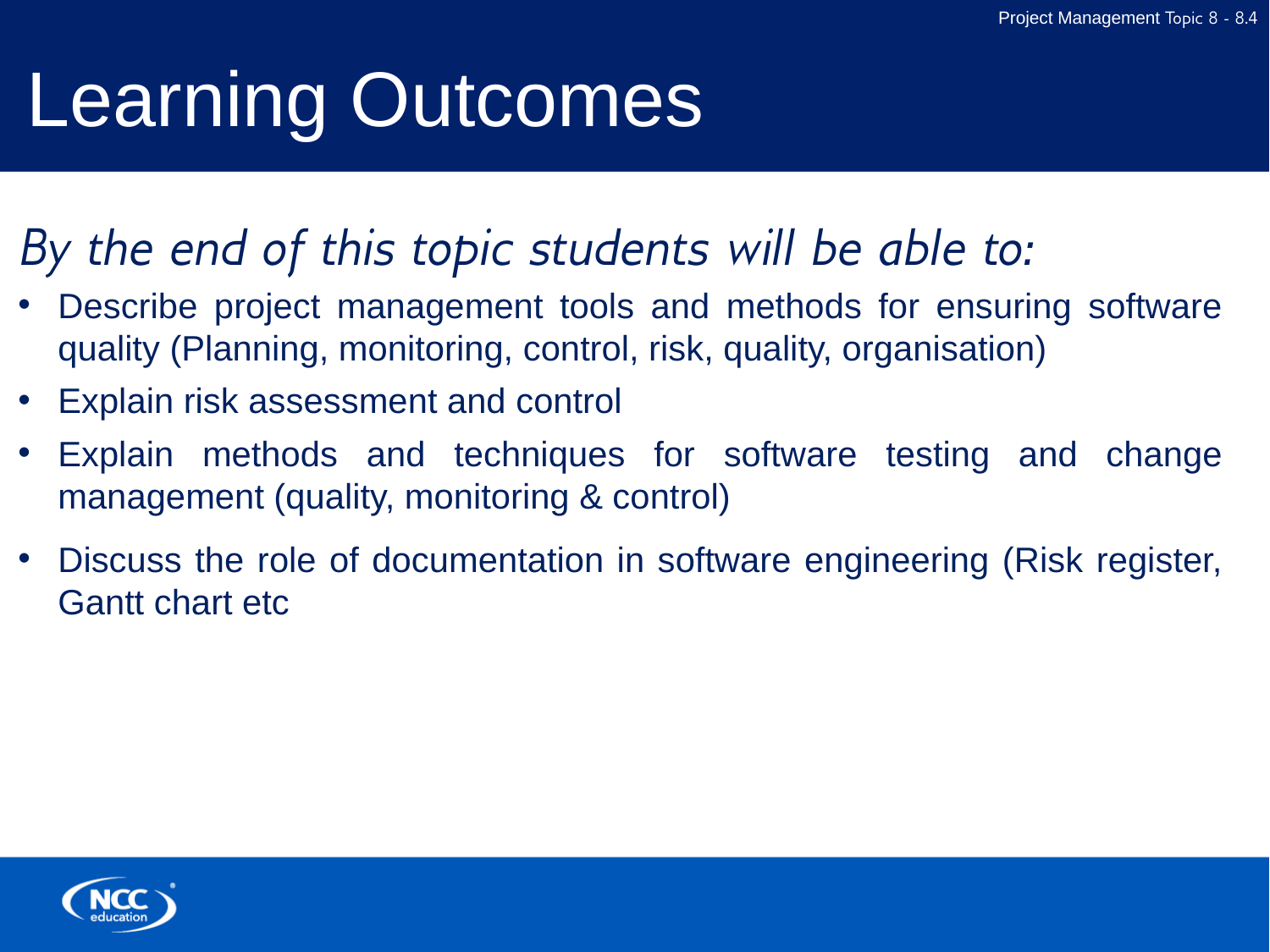

# Learning Outcomes
By the end of this topic students will be able to:
Describe project management tools and methods for ensuring software quality (Planning, monitoring, control, risk, quality, organisation)
Explain risk assessment and control
Explain methods and techniques for software testing and change management (quality, monitoring & control)
Discuss the role of documentation in software engineering (Risk register, Gantt chart etc